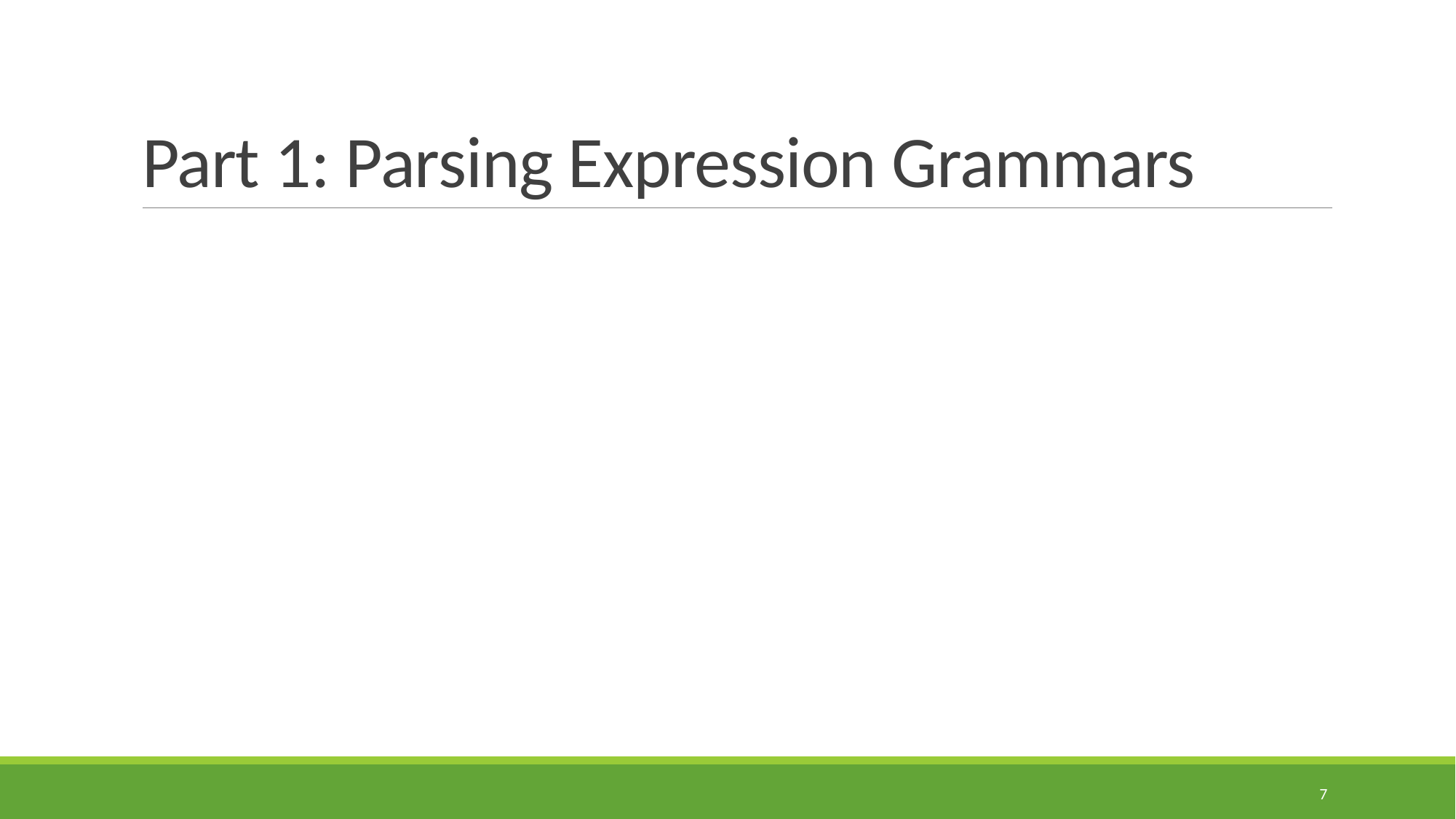

# Part 1: Parsing Expression Grammars

7